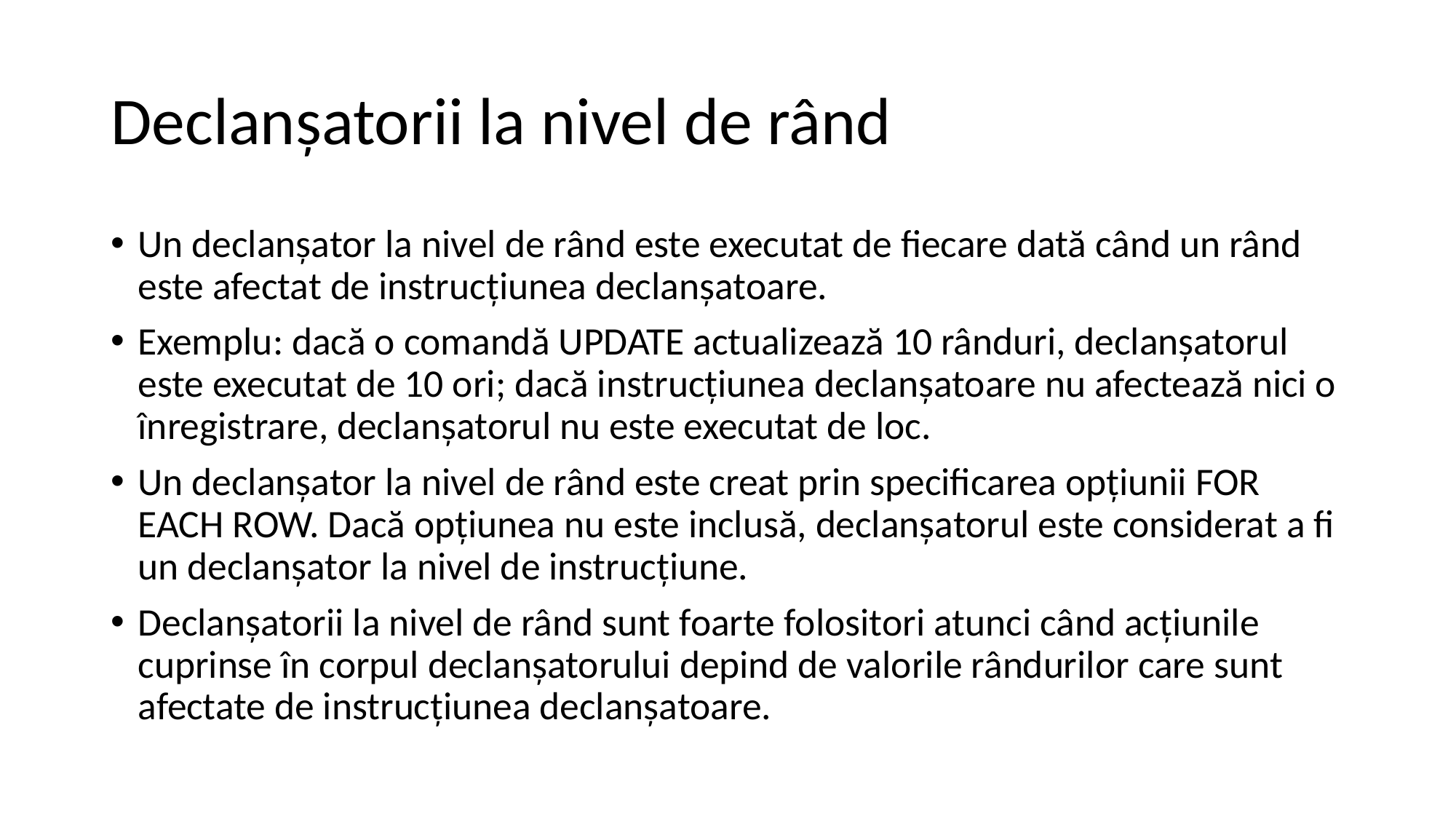

# Declanşatorii la nivel de rând
Un declanşator la nivel de rând este executat de fiecare dată când un rând este afectat de instrucţiunea declanşatoare.
Exemplu: dacă o comandă UPDATE actualizează 10 rânduri, declanşatorul este executat de 10 ori; dacă instrucţiunea declanşatoare nu afectează nici o înregistrare, declanşatorul nu este executat de loc.
Un declanşator la nivel de rând este creat prin specificarea opţiunii FOR EACH ROW. Dacă opţiunea nu este inclusă, declanşatorul este considerat a fi un declanşator la nivel de instrucţiune.
Declanşatorii la nivel de rând sunt foarte folositori atunci când acţiunile cuprinse în corpul declanşatorului depind de valorile rândurilor care sunt afectate de instrucţiunea declanşatoare.